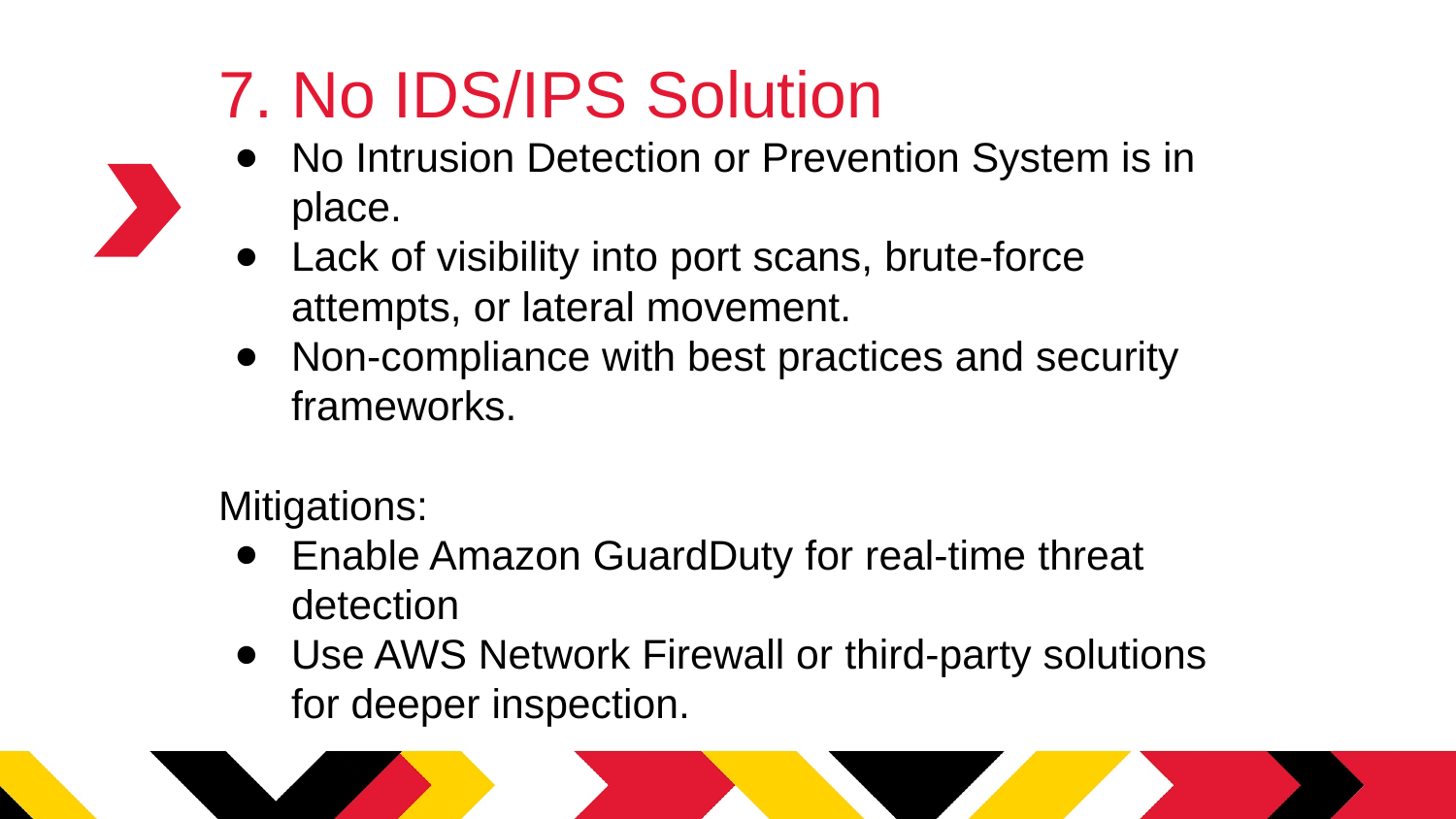

# 7. No IDS/IPS Solution
No Intrusion Detection or Prevention System is in place.
Lack of visibility into port scans, brute-force attempts, or lateral movement.
Non-compliance with best practices and security frameworks.

Mitigations:
Enable Amazon GuardDuty for real-time threat detection
Use AWS Network Firewall or third-party solutions for deeper inspection.